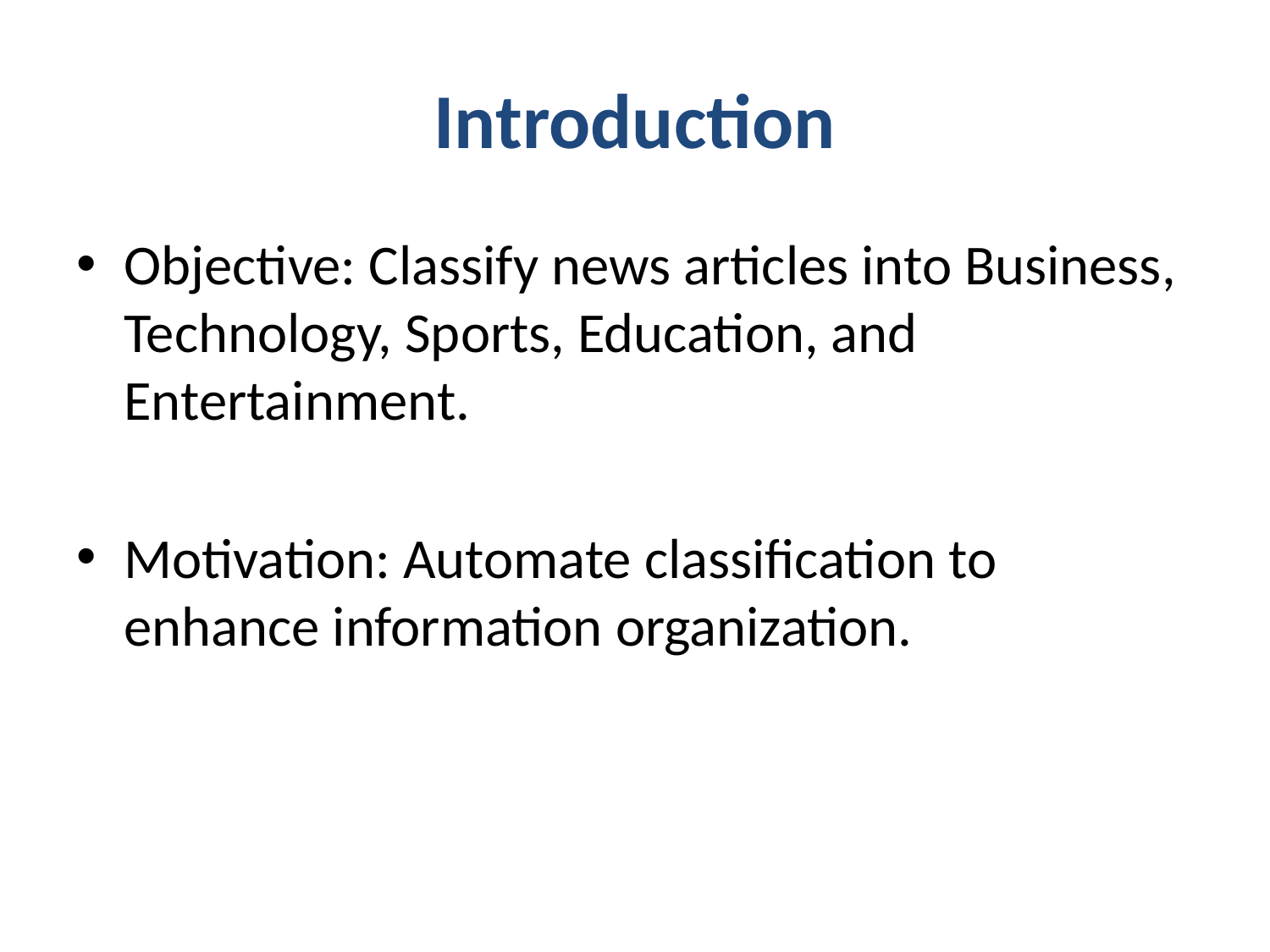

# Introduction
Objective: Classify news articles into Business, Technology, Sports, Education, and Entertainment.

Motivation: Automate classification to enhance information organization.